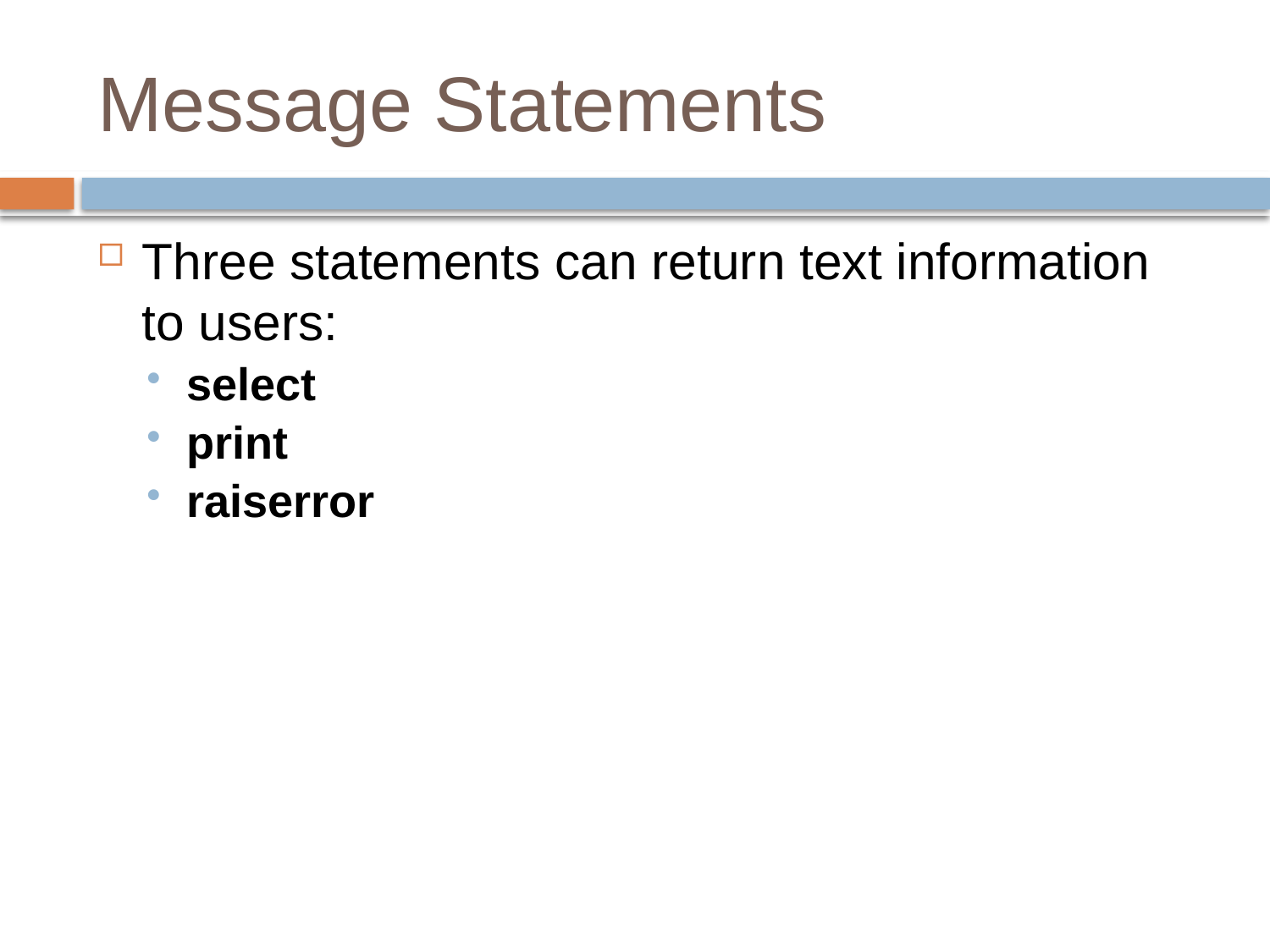

# Message Statements
Three statements can return text information to users:
select
print
raiserror